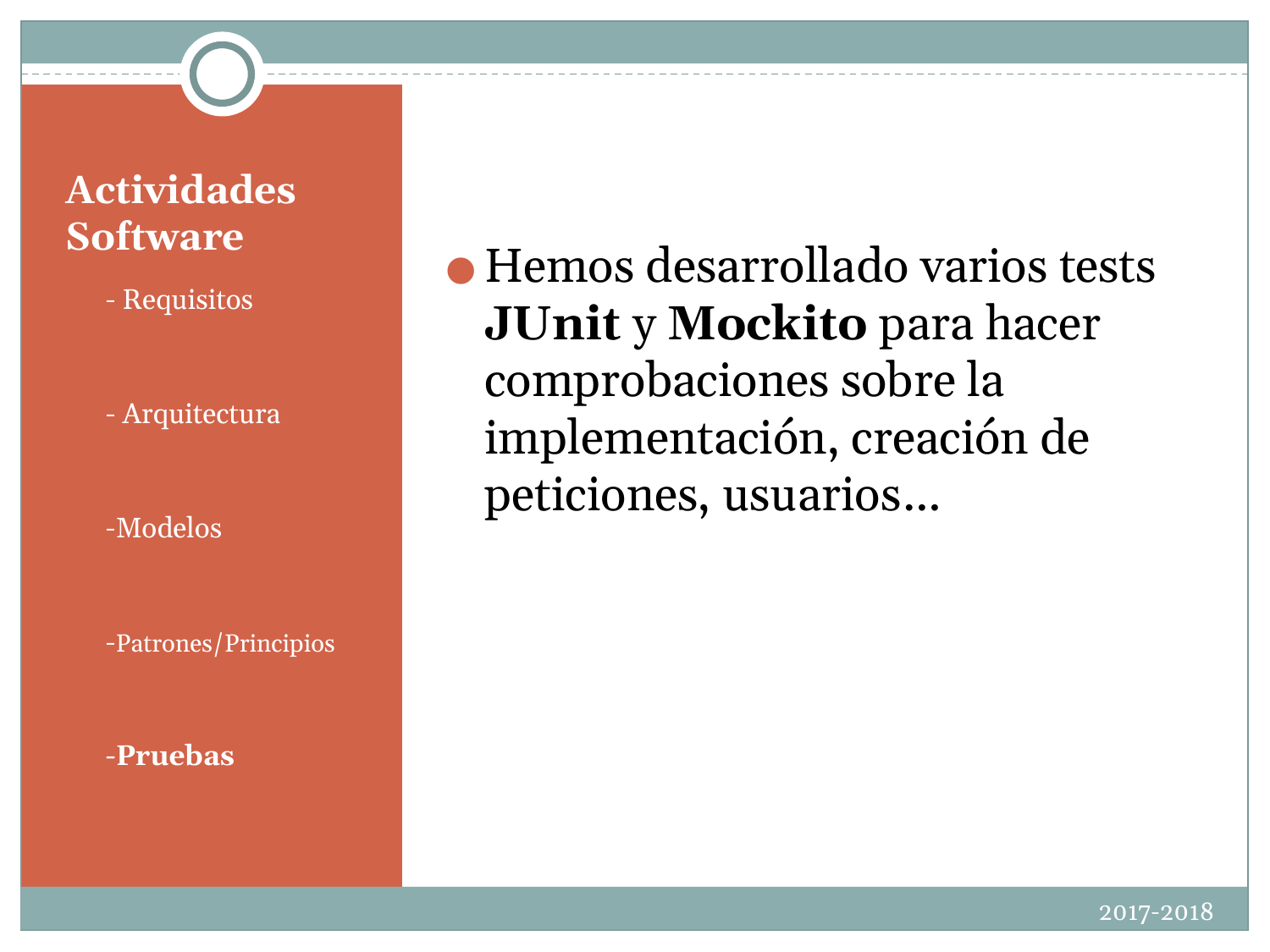

Hemos desarrollado varios tests JUnit y Mockito para hacer comprobaciones sobre la implementación, creación de peticiones, usuarios…
# Actividades Software
- Requisitos

- Arquitectura

-Modelos

-Patrones/Principios

-Pruebas

2017-2018